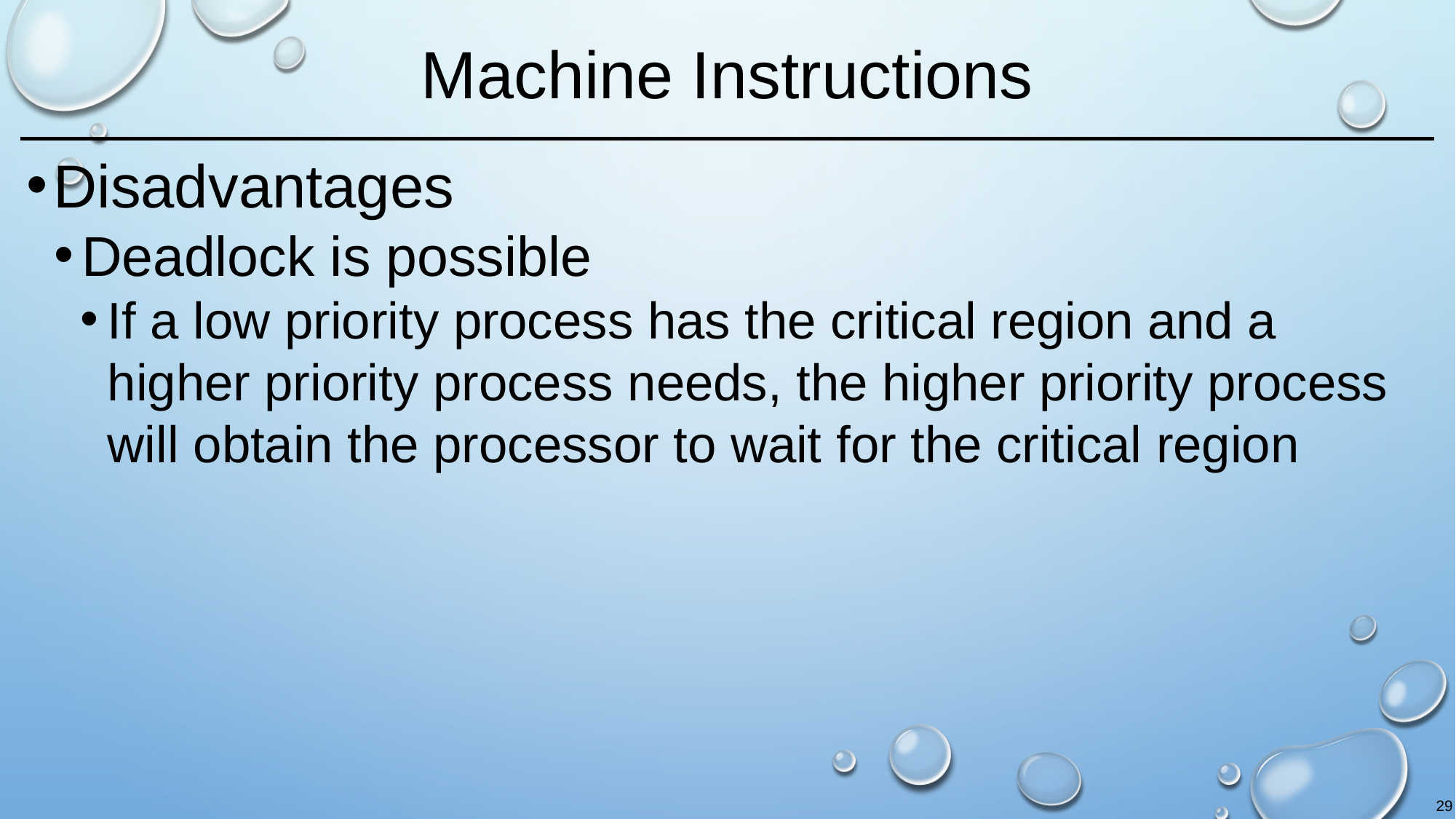

# Machine Instructions
Disadvantages
Deadlock is possible
If a low priority process has the critical region and a higher priority process needs, the higher priority process will obtain the processor to wait for the critical region
29